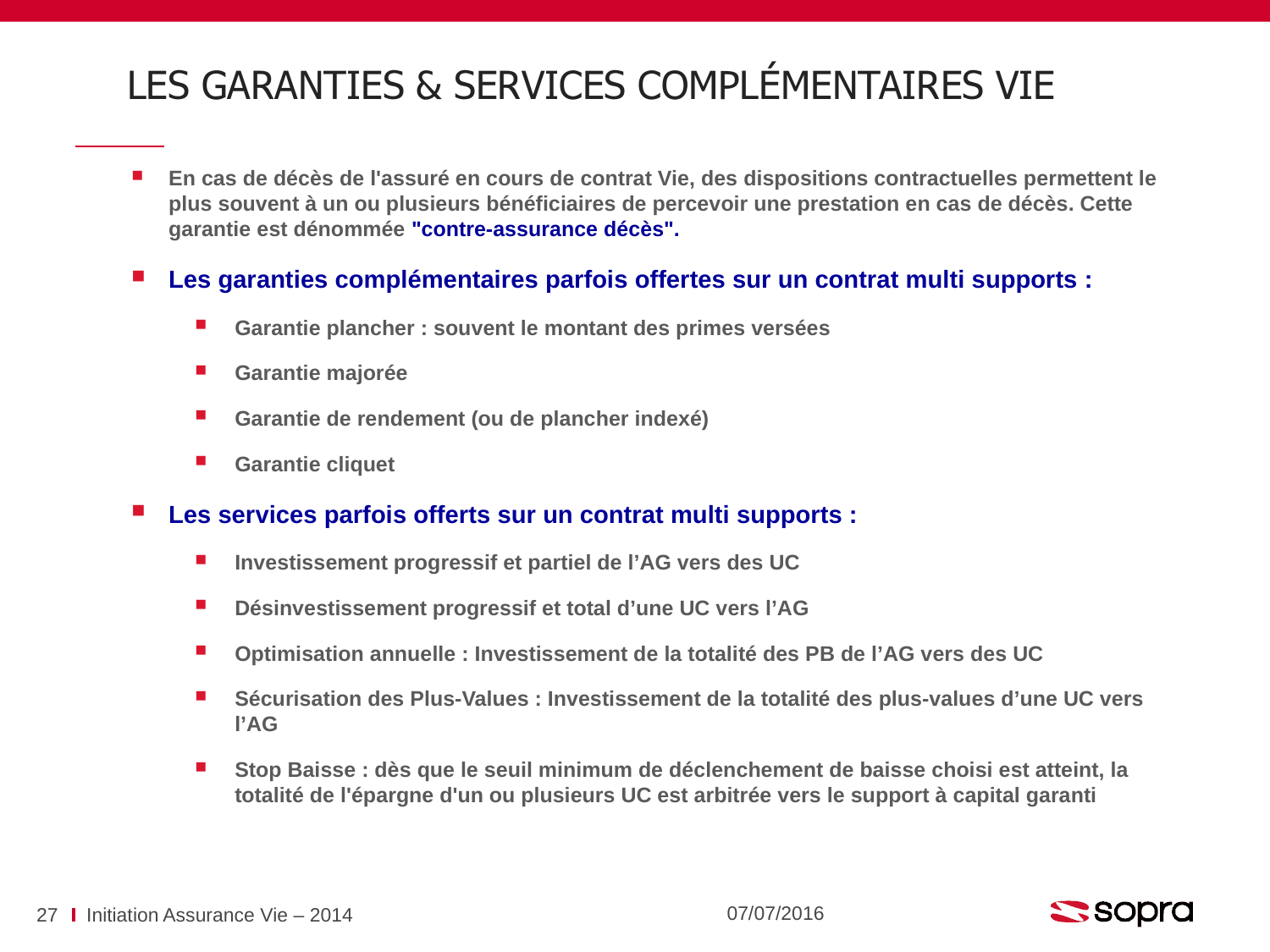

Les garanties & services complémentaires Vie
En cas de décès de l'assuré en cours de contrat Vie, des dispositions contractuelles permettent le plus souvent à un ou plusieurs bénéficiaires de percevoir une prestation en cas de décès. Cette garantie est dénommée "contre-assurance décès".
Les garanties complémentaires parfois offertes sur un contrat multi supports :
Garantie plancher : souvent le montant des primes versées
Garantie majorée
Garantie de rendement (ou de plancher indexé)
Garantie cliquet
Les services parfois offerts sur un contrat multi supports :
Investissement progressif et partiel de l’AG vers des UC
Désinvestissement progressif et total d’une UC vers l’AG
Optimisation annuelle : Investissement de la totalité des PB de l’AG vers des UC
Sécurisation des Plus-Values : Investissement de la totalité des plus-values d’une UC vers l’AG
Stop Baisse : dès que le seuil minimum de déclenchement de baisse choisi est atteint, la totalité de l'épargne d'un ou plusieurs UC est arbitrée vers le support à capital garanti
07/07/2016
27
Initiation Assurance Vie – 2014